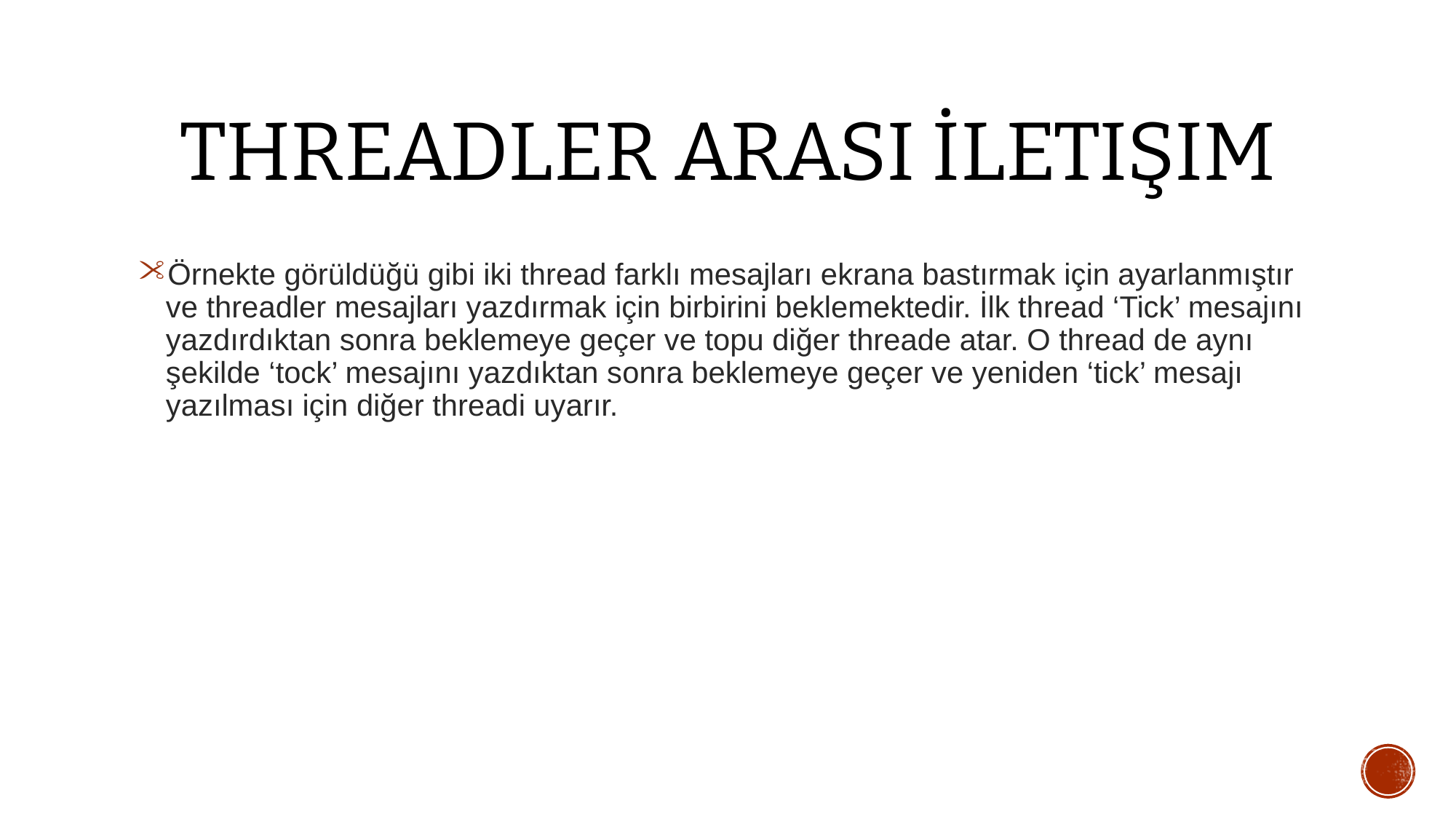

# Threadler Arası İletişim
Örnekte görüldüğü gibi iki thread farklı mesajları ekrana bastırmak için ayarlanmıştır ve threadler mesajları yazdırmak için birbirini beklemektedir. İlk thread ‘Tick’ mesajını yazdırdıktan sonra beklemeye geçer ve topu diğer threade atar. O thread de aynı şekilde ‘tock’ mesajını yazdıktan sonra beklemeye geçer ve yeniden ‘tick’ mesajı yazılması için diğer threadi uyarır.